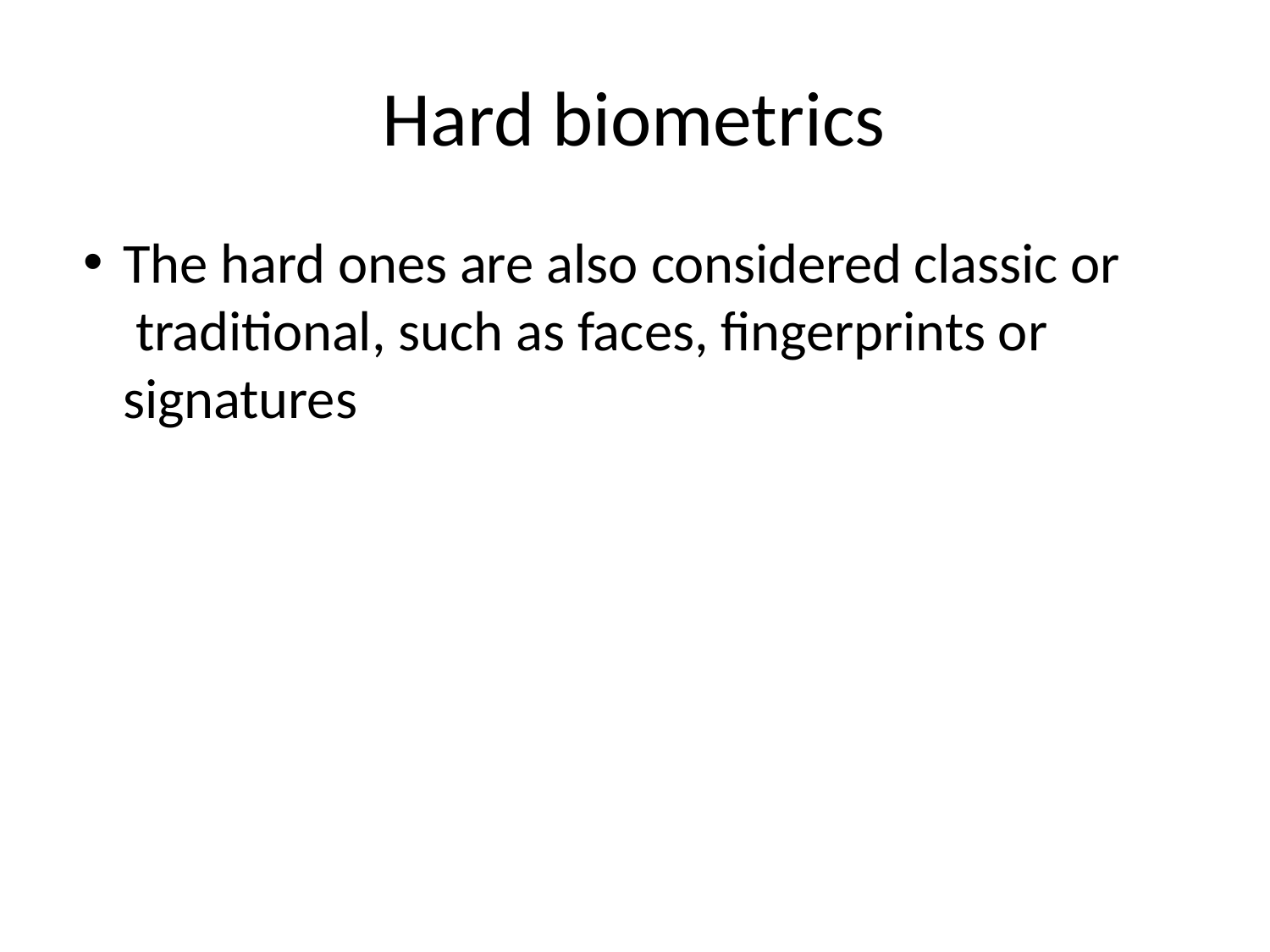

# Hard biometrics
The hard ones are also considered classic or  traditional, such as faces, fingerprints or  signatures